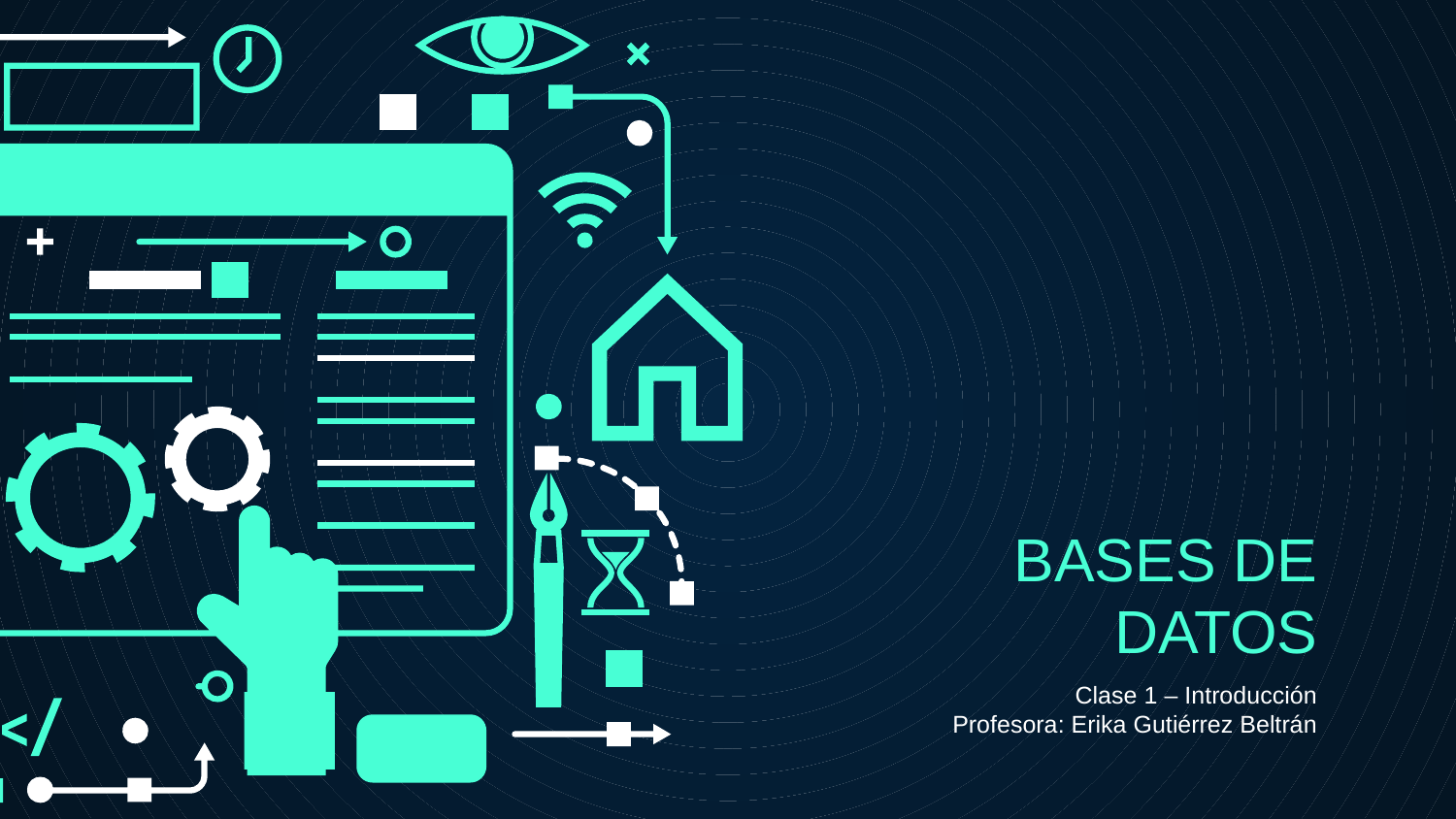

# BASES DE DATOS

Clase 1 – Introducción
Profesora: Erika Gutiérrez Beltrán